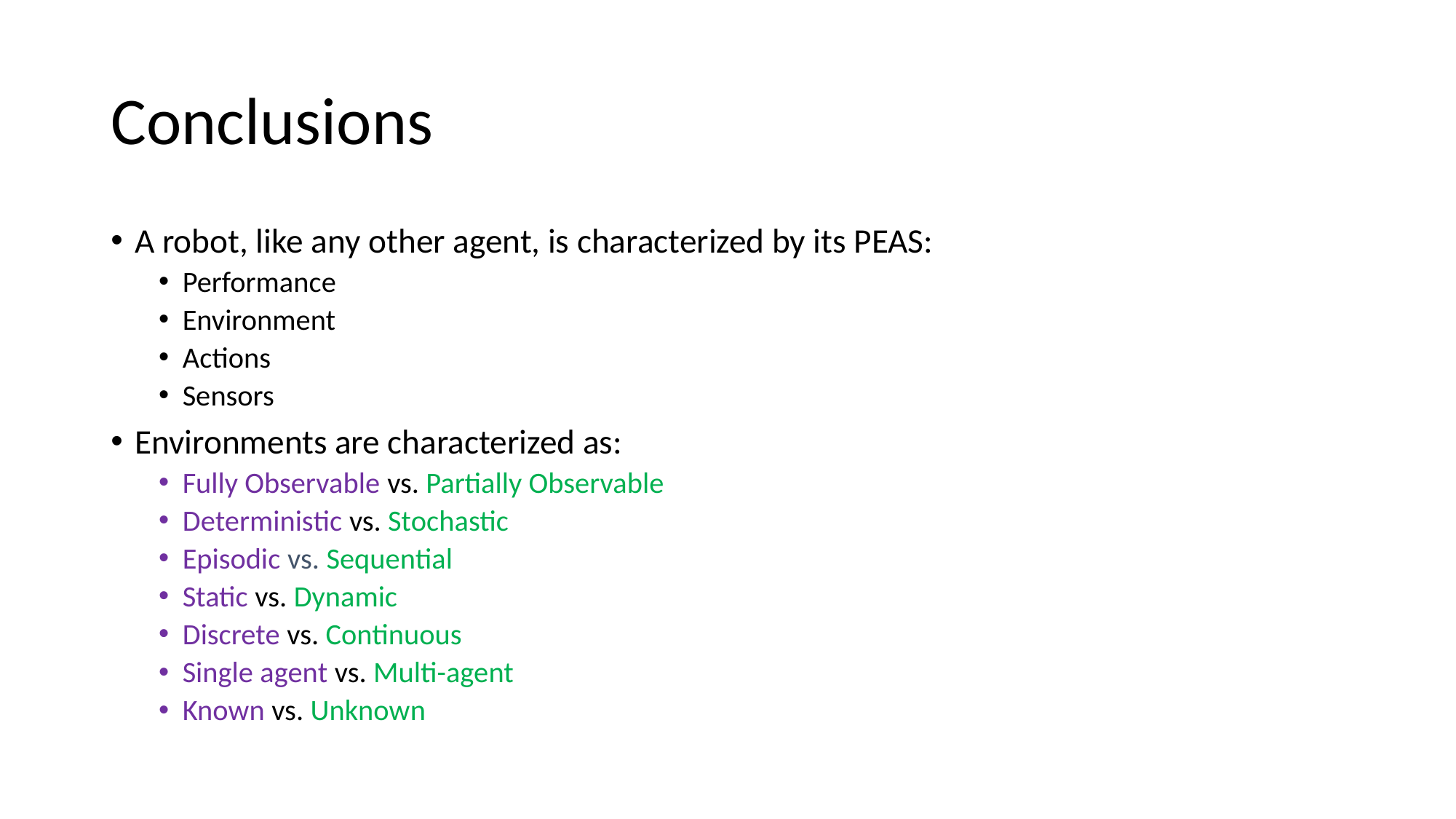

# Conclusions
A robot, like any other agent, is characterized by its PEAS:
Performance
Environment
Actions
Sensors
Environments are characterized as:
Fully Observable vs. Partially Observable
Deterministic vs. Stochastic
Episodic vs. Sequential
Static vs. Dynamic
Discrete vs. Continuous
Single agent vs. Multi-agent
Known vs. Unknown